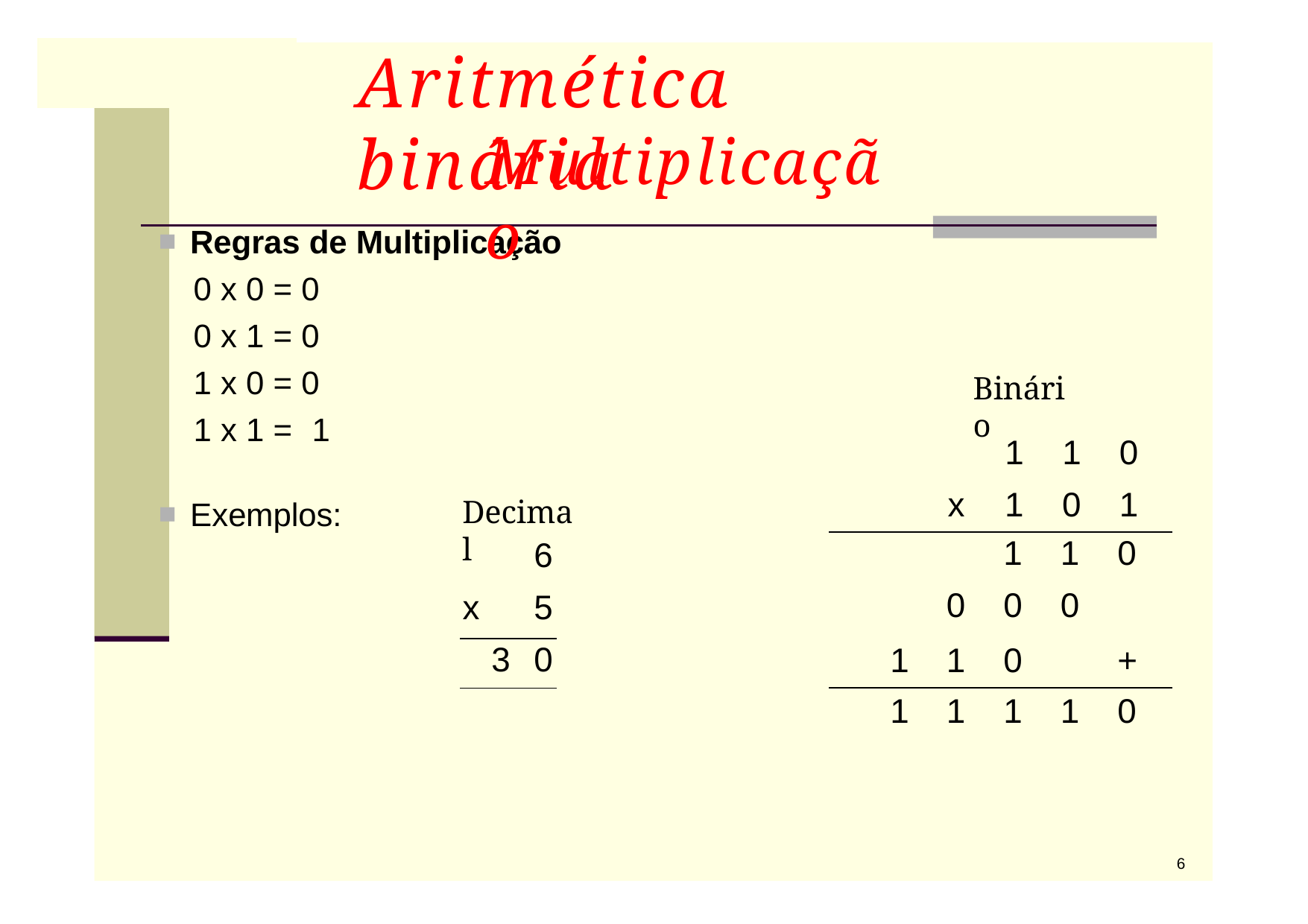

# Aritmética binária
Multiplicação
Regras de Multiplicação
0 x 0 = 0
0 x 1 = 0
1 x 0 = 0
1 x 1 =	1
Binário
1	1	0
x	1	0	1
Decimal
Exemplos:
|  | 6 |  |  |  | 1 | 1 | 0 |
| --- | --- | --- | --- | --- | --- | --- | --- |
| x | 5 |  |  | 0 | 0 | 0 |  |
| 3 | 0 |  | 1 | 1 | 0 |  | + |
|  |  |  | 1 | 1 | 1 | 1 | 0 |
6